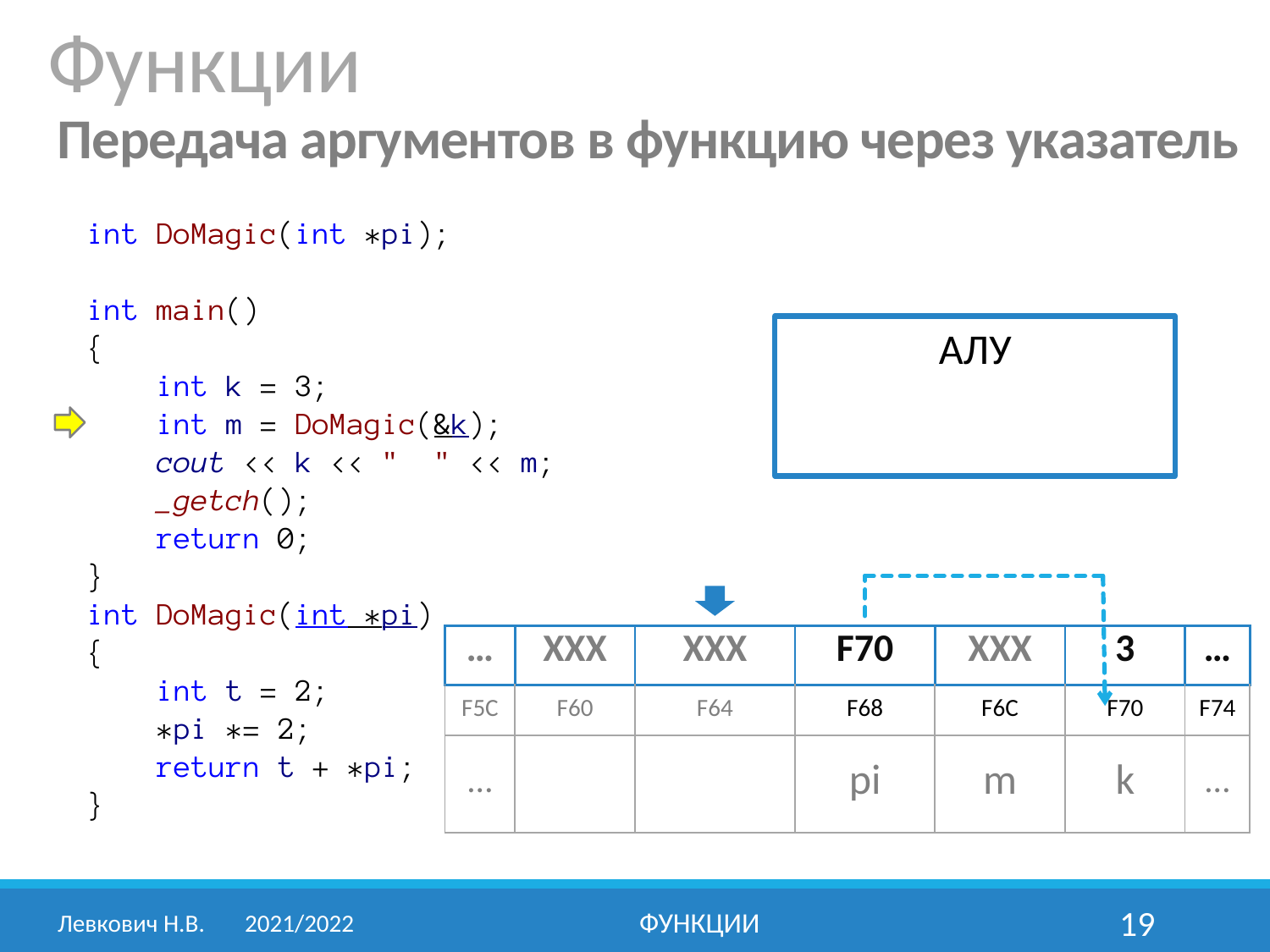

Функции
Передача аргументов в функцию через указатель
int DoMagic(int *pi);

int main()
{
    int k = 3;
    int m = DoMagic(&k);
    cout << k << "  " << m;
    _getch();
    return 0;
}
int DoMagic(int *pi)
{
    int t = 2;
    *pi *= 2;
    return t + *pi;
}
АЛУ

| … | XXX | XXX | F70 | XXX | 3 | … |
| --- | --- | --- | --- | --- | --- | --- |
| F5С | F60 | F64 | F68 | F6С | F70 | F74 |
| … |  | адрес возврата | pi | m | k | … |
Левкович Н.В.	2021/2022
Функции
19